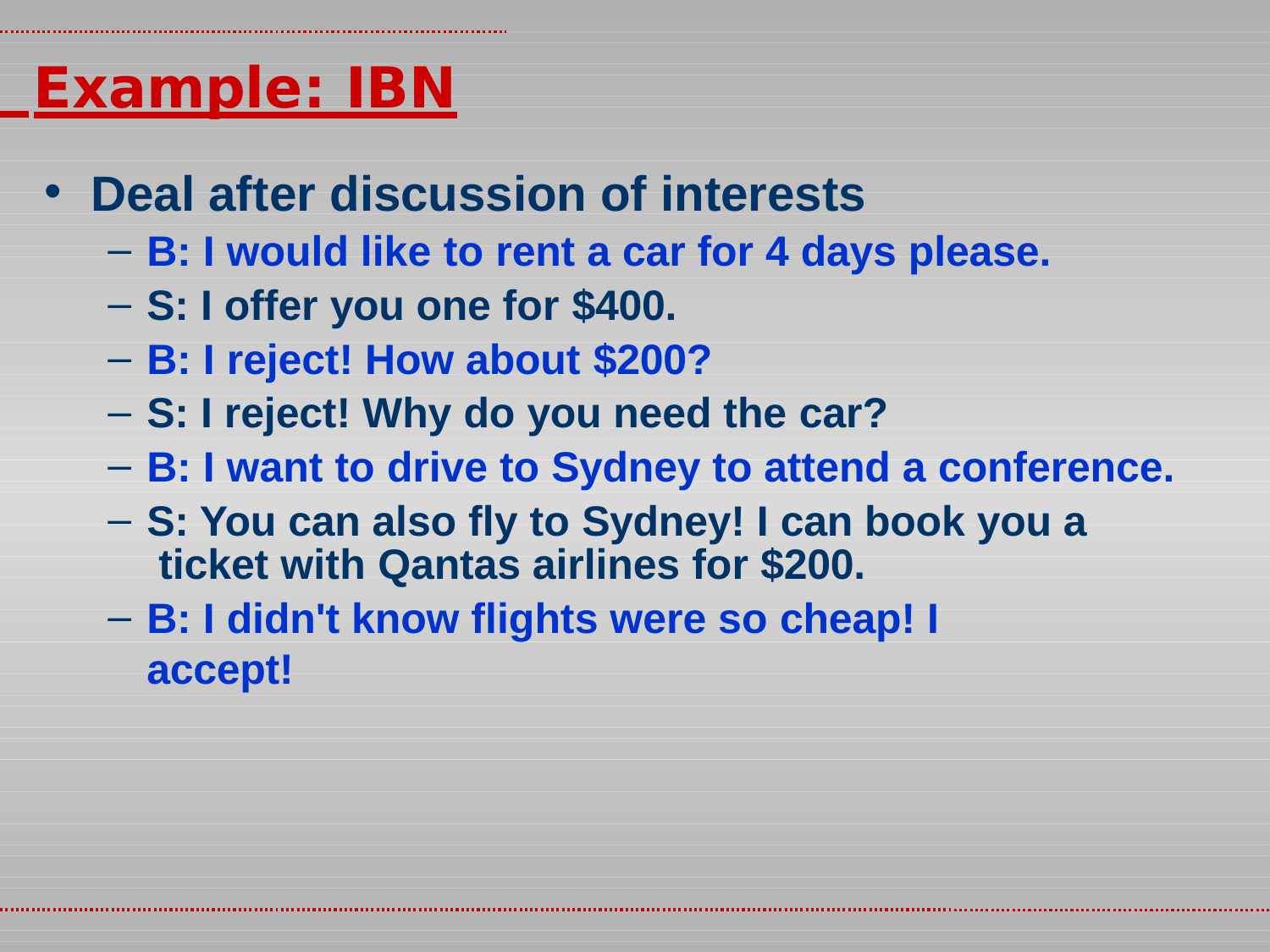

# Example: IBN
Deal after discussion of interests
B: I would like to rent a car for 4 days please.
S: I offer you one for $400.
B: I reject! How about $200?
S: I reject! Why do you need the car?
B: I want to drive to Sydney to attend a conference.
S: You can also fly to Sydney! I can book you a  ticket with Qantas airlines for $200.
B: I didn't know flights were so cheap! I accept!